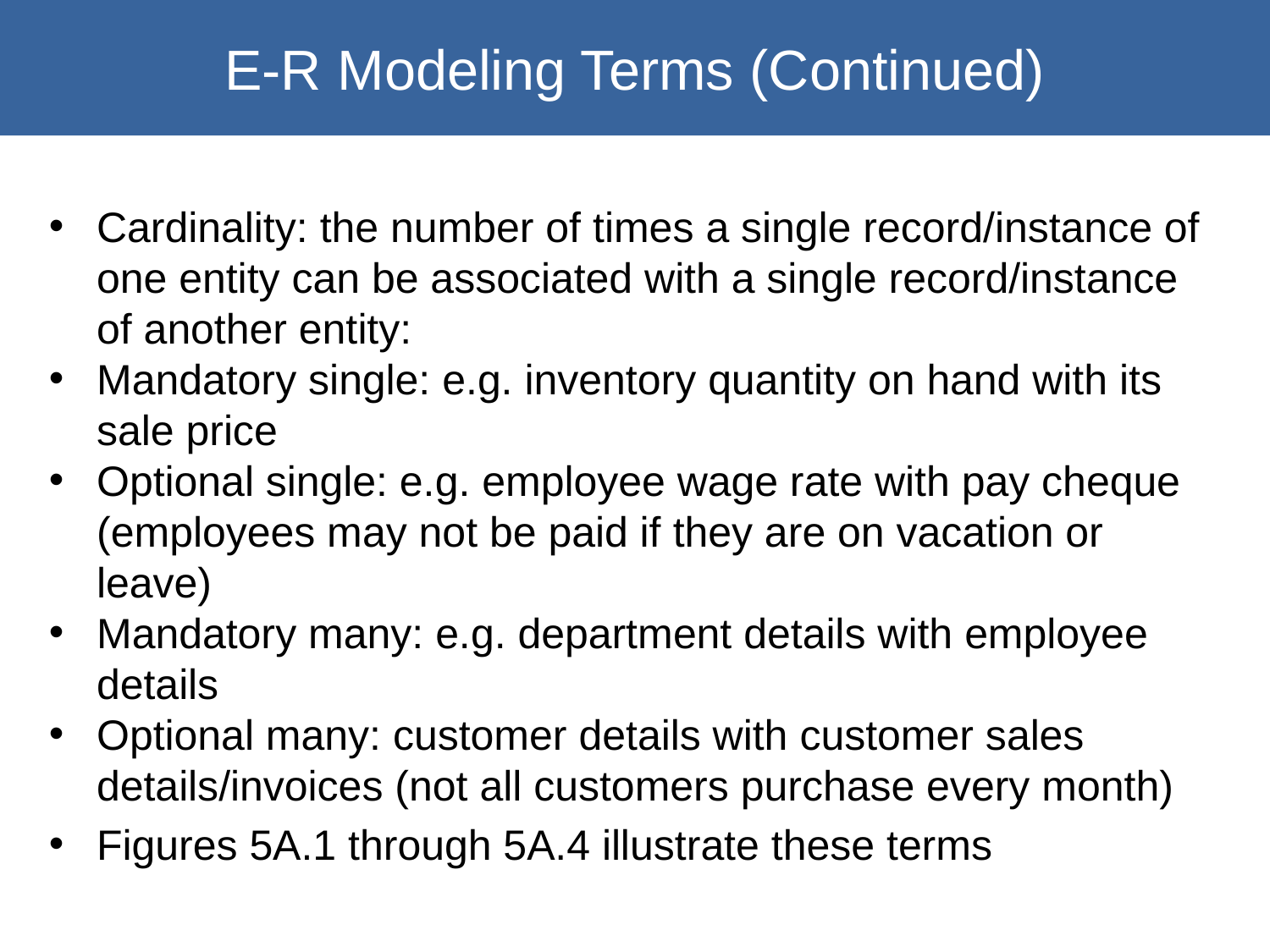

# E-R Modeling Terms (Continued)
Cardinality: the number of times a single record/instance of one entity can be associated with a single record/instance of another entity:
Mandatory single: e.g. inventory quantity on hand with its sale price
Optional single: e.g. employee wage rate with pay cheque (employees may not be paid if they are on vacation or leave)
Mandatory many: e.g. department details with employee details
Optional many: customer details with customer sales details/invoices (not all customers purchase every month)
Figures 5A.1 through 5A.4 illustrate these terms